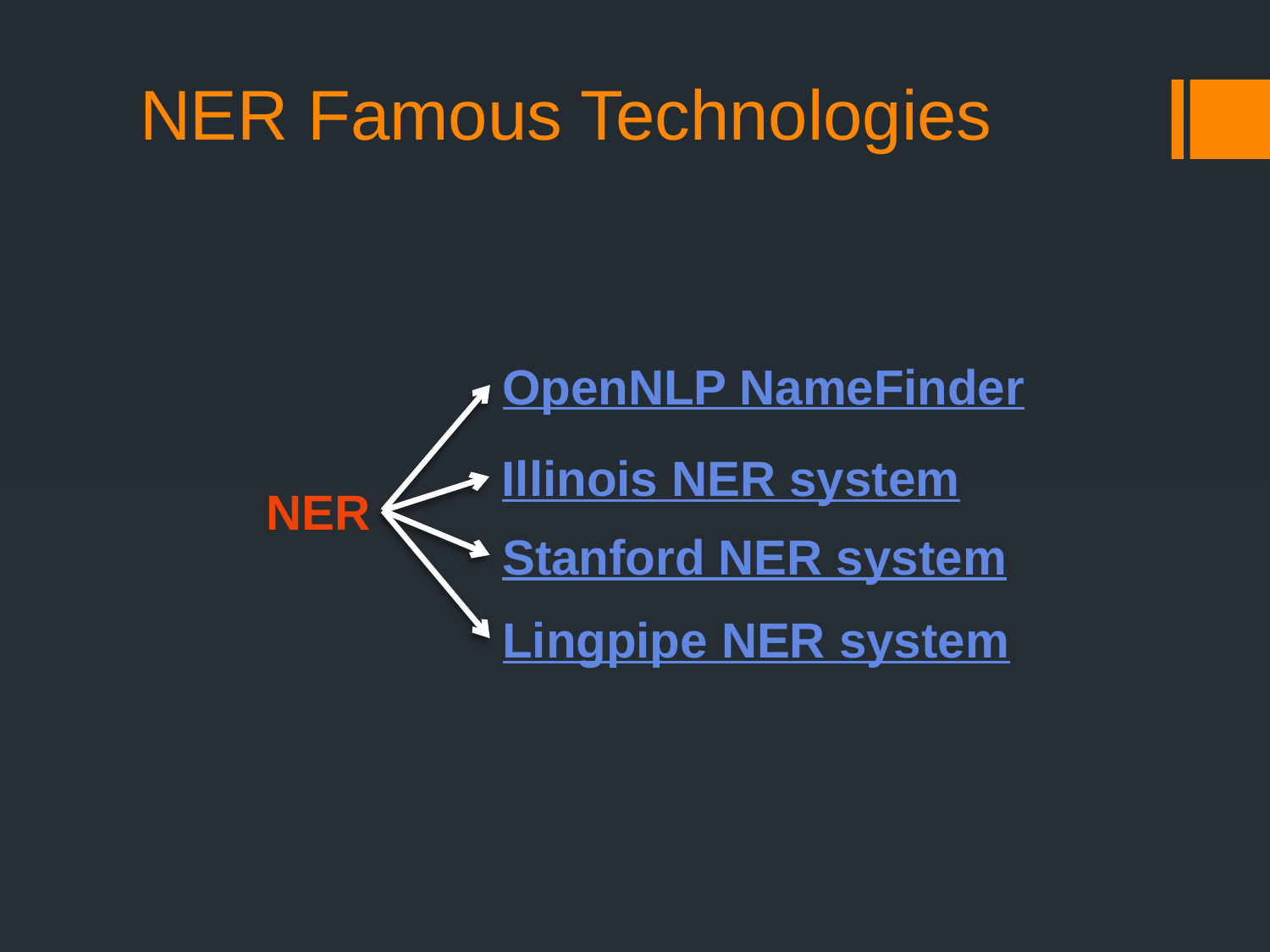

# NER Famous Technologies
OpenNLP NameFinder
Illinois NER system
NER
Stanford NER system
Lingpipe NER system